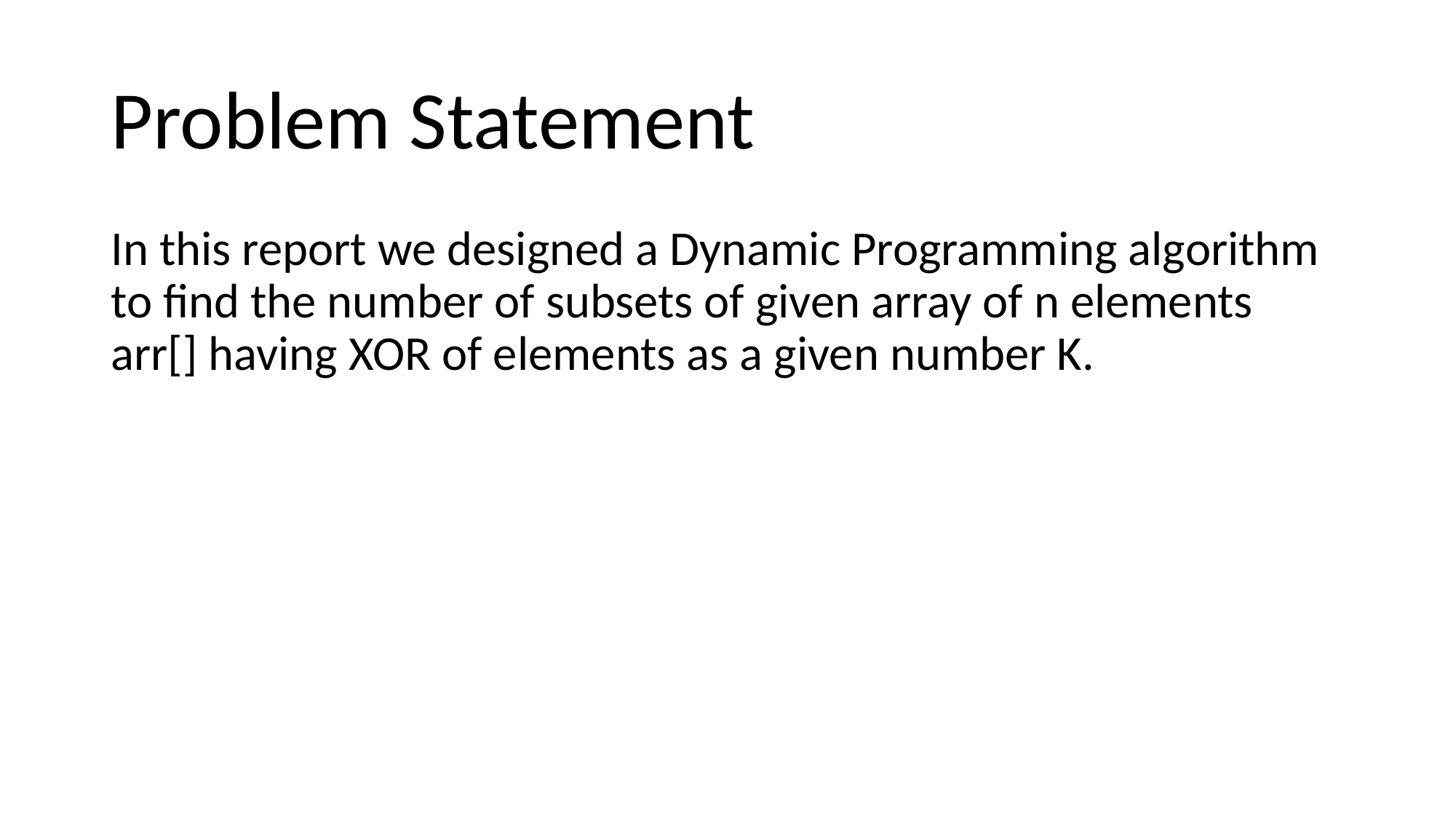

# Problem Statement
In this report we designed a Dynamic Programming algorithm to find the number of subsets of given array of n elements arr[] having XOR of elements as a given number K.